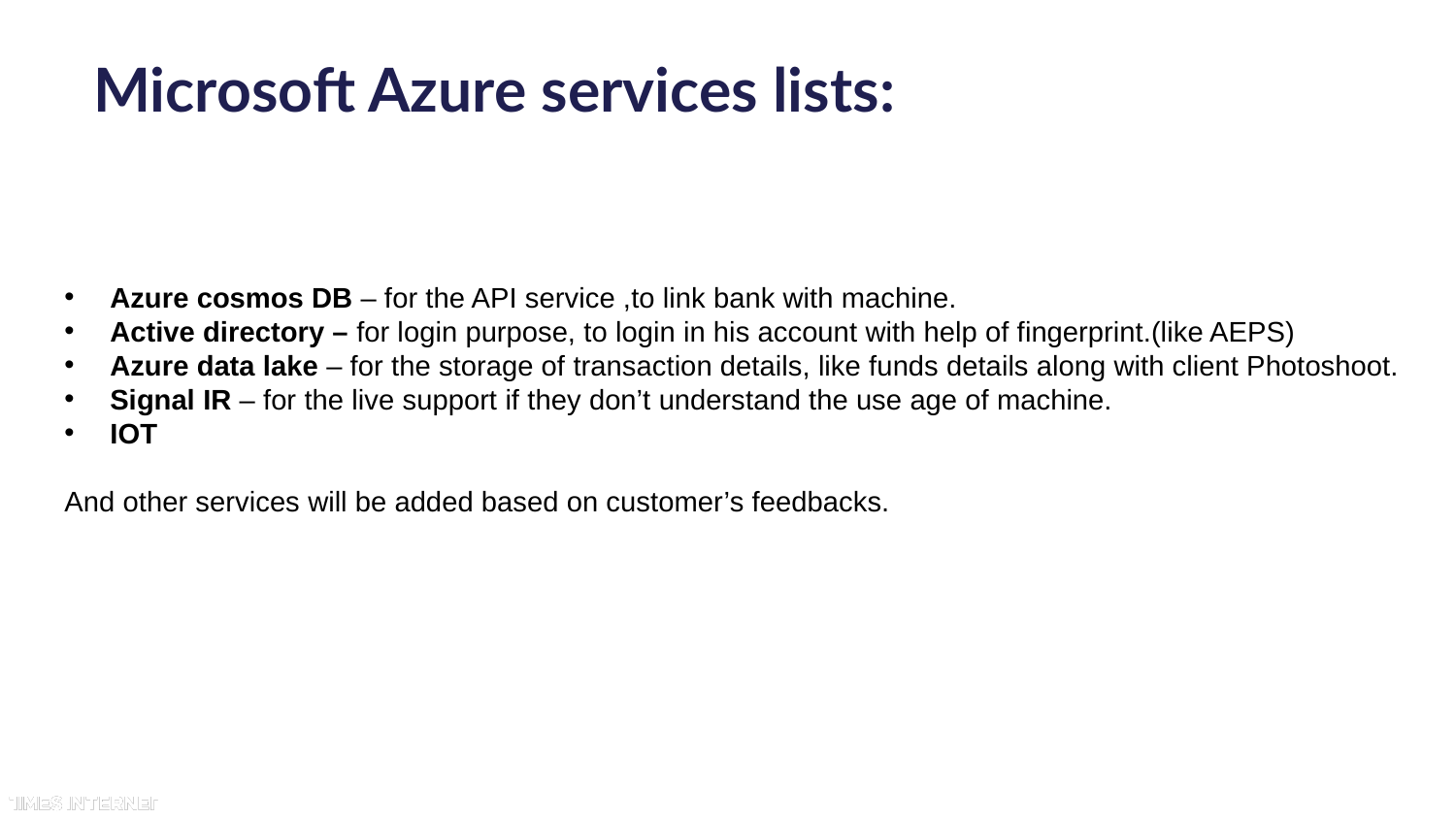

# Microsoft Azure services lists:
Azure cosmos DB – for the API service ,to link bank with machine.
Active directory – for login purpose, to login in his account with help of fingerprint.(like AEPS)
Azure data lake – for the storage of transaction details, like funds details along with client Photoshoot.
Signal IR – for the live support if they don’t understand the use age of machine.
IOT

And other services will be added based on customer’s feedbacks.